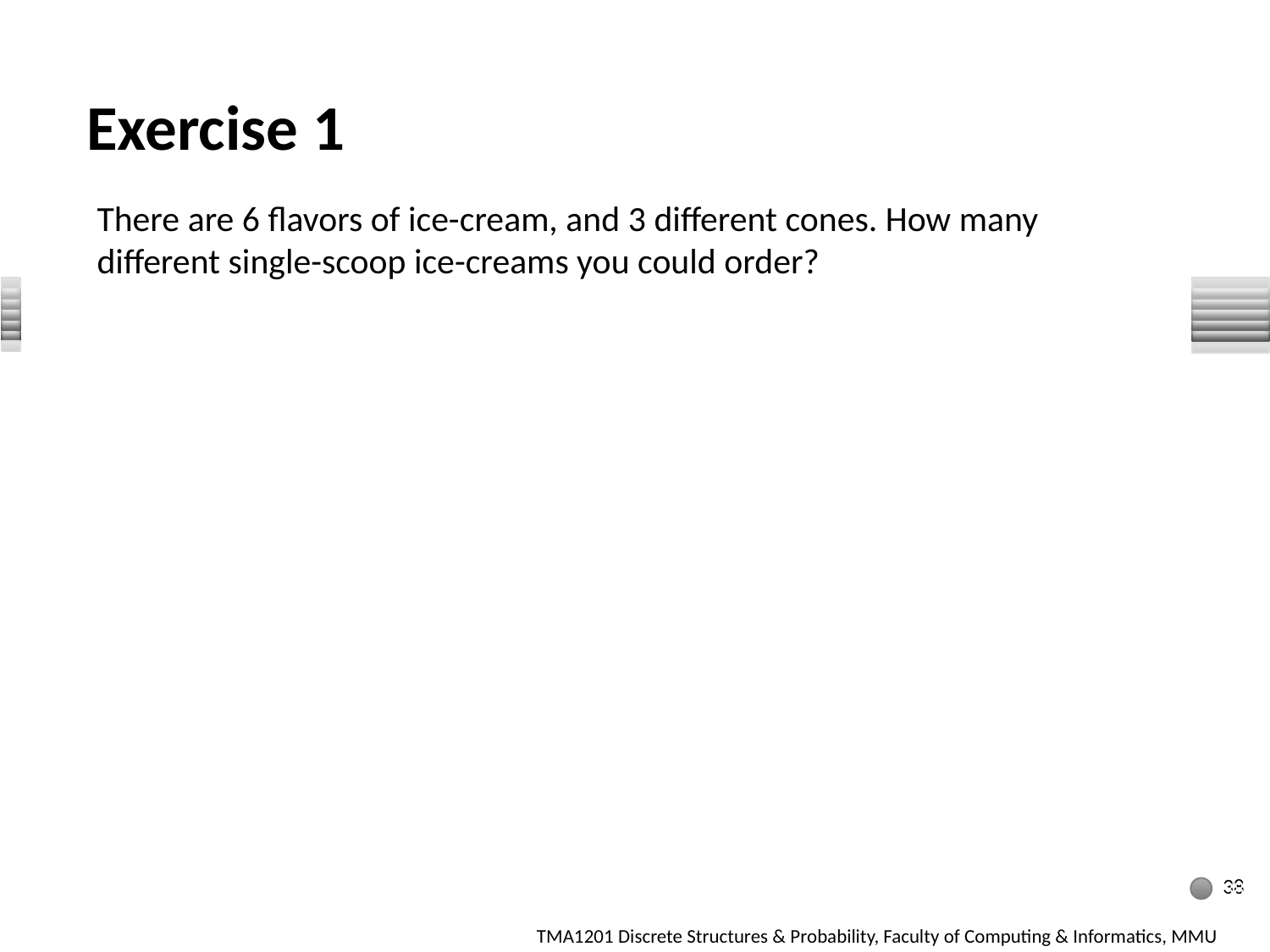

# Exercise 1
There are 6 flavors of ice-cream, and 3 different cones. How many different single-scoop ice-creams you could order?

38
38